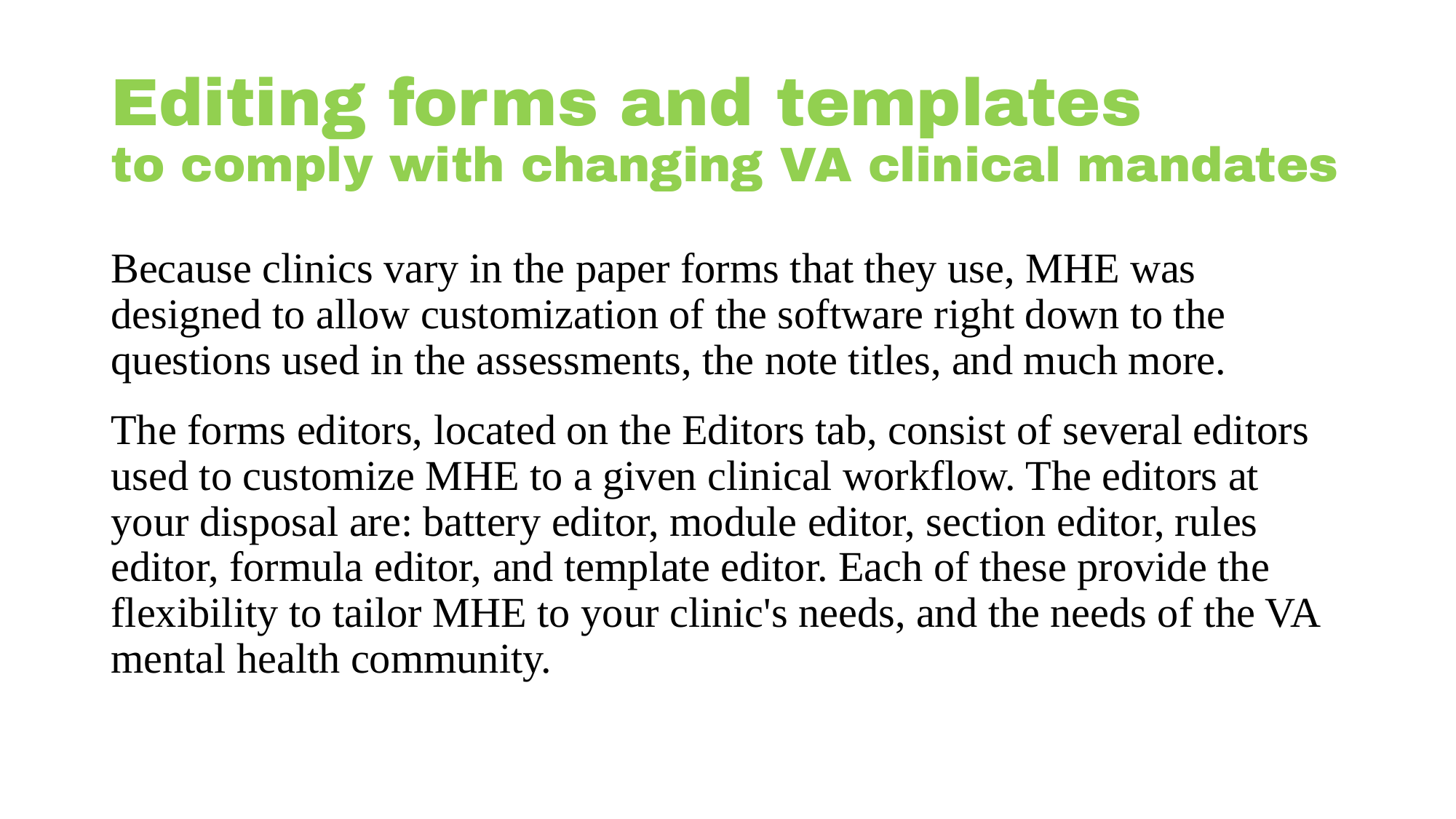

# Editing forms and templates to comply with changing VA clinical mandates
Because clinics vary in the paper forms that they use, MHE was designed to allow customization of the software right down to the questions used in the assessments, the note titles, and much more.
The forms editors, located on the Editors tab, consist of several editors used to customize MHE to a given clinical workflow. The editors at your disposal are: battery editor, module editor, section editor, rules editor, formula editor, and template editor. Each of these provide the flexibility to tailor MHE to your clinic's needs, and the needs of the VA mental health community.